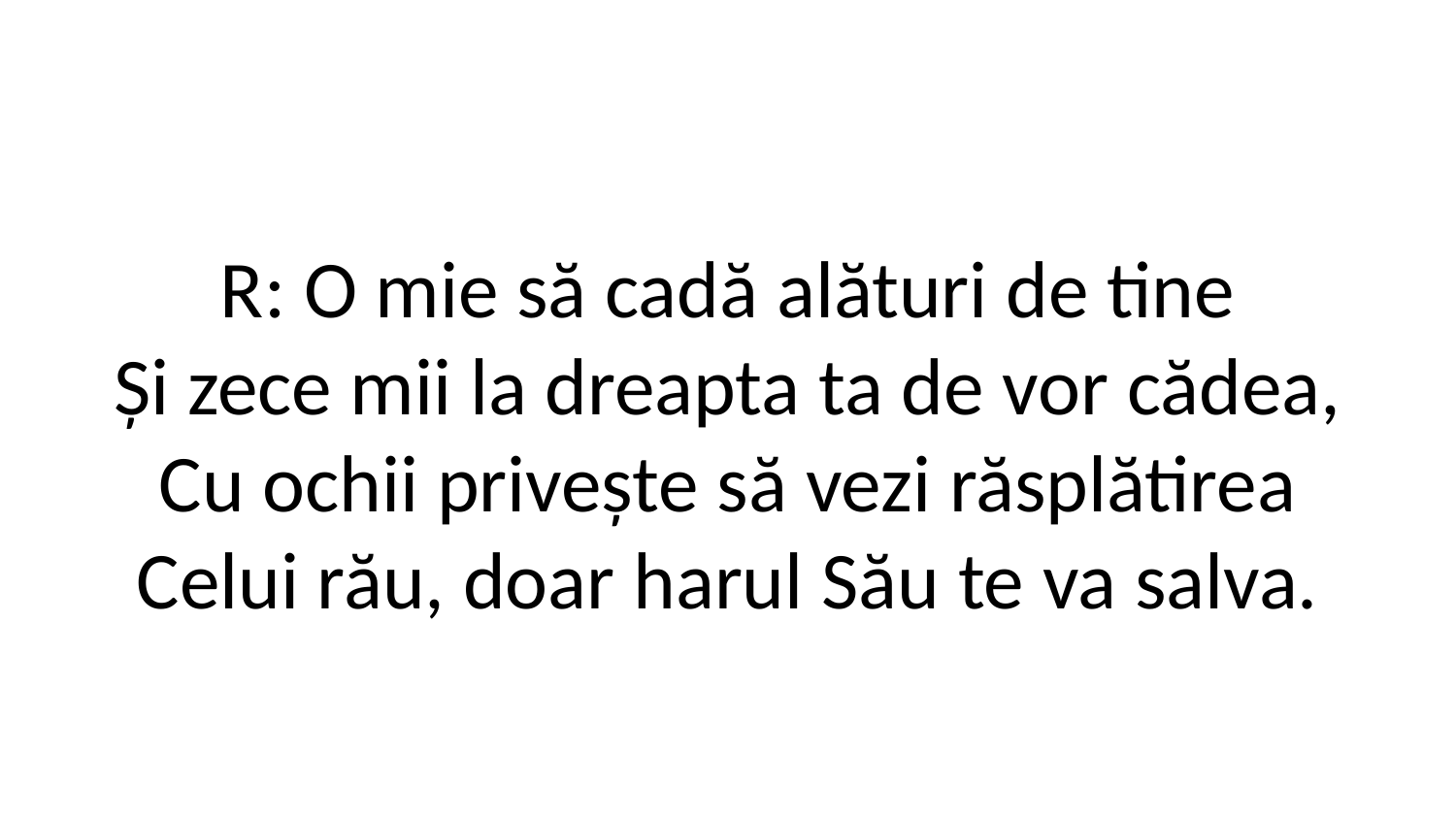

R: O mie să cadă alături de tine
Și zece mii la dreapta ta de vor cădea,
Cu ochii privește să vezi răsplătirea
Celui rău, doar harul Său te va salva.